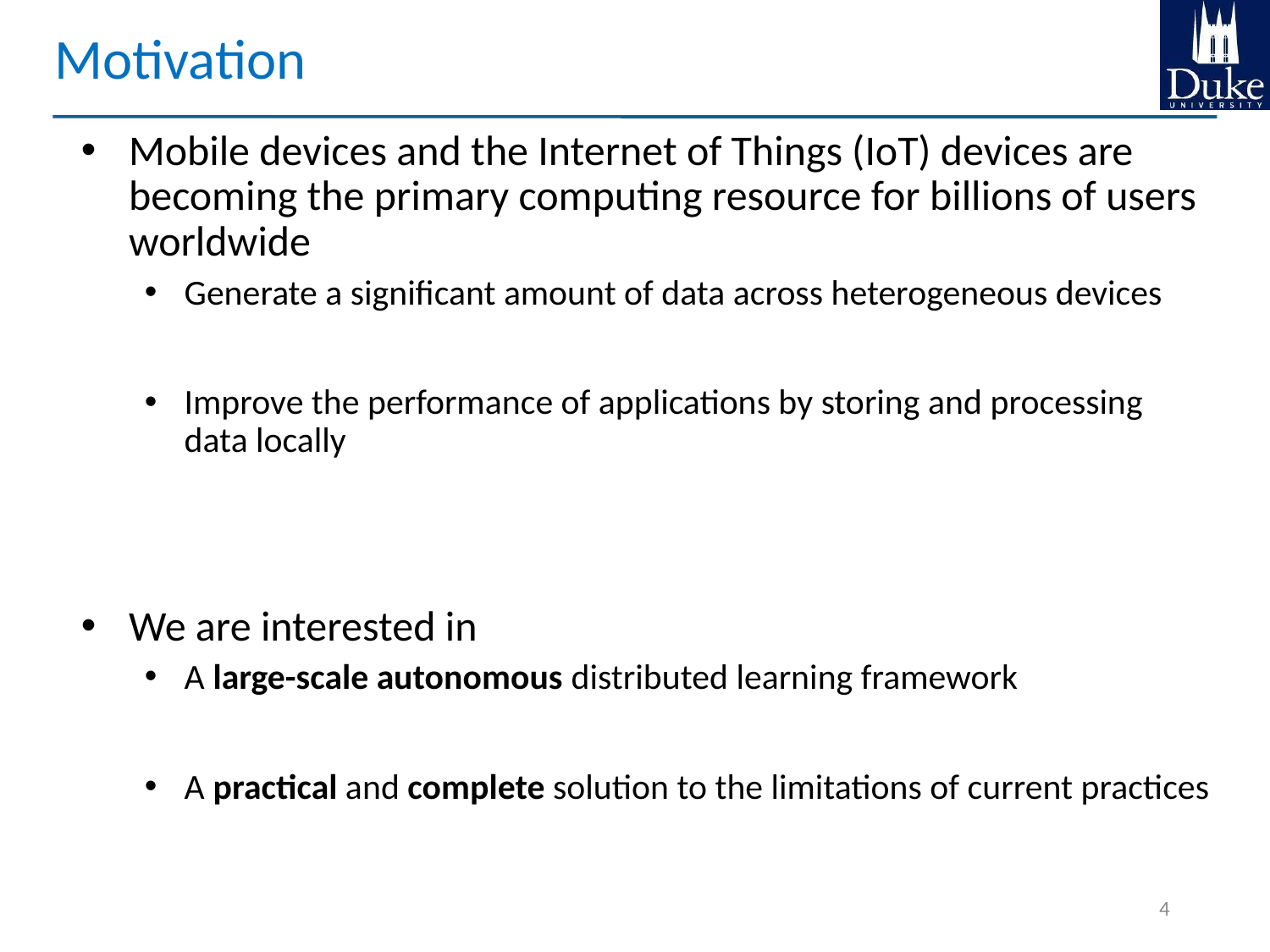

Motivation
Mobile devices and the Internet of Things (IoT) devices are becoming the primary computing resource for billions of users worldwide
Generate a significant amount of data across heterogeneous devices

Improve the performance of applications by storing and processing data locally

We are interested in
A large-scale autonomous distributed learning framework

A practical and complete solution to the limitations of current practices
4